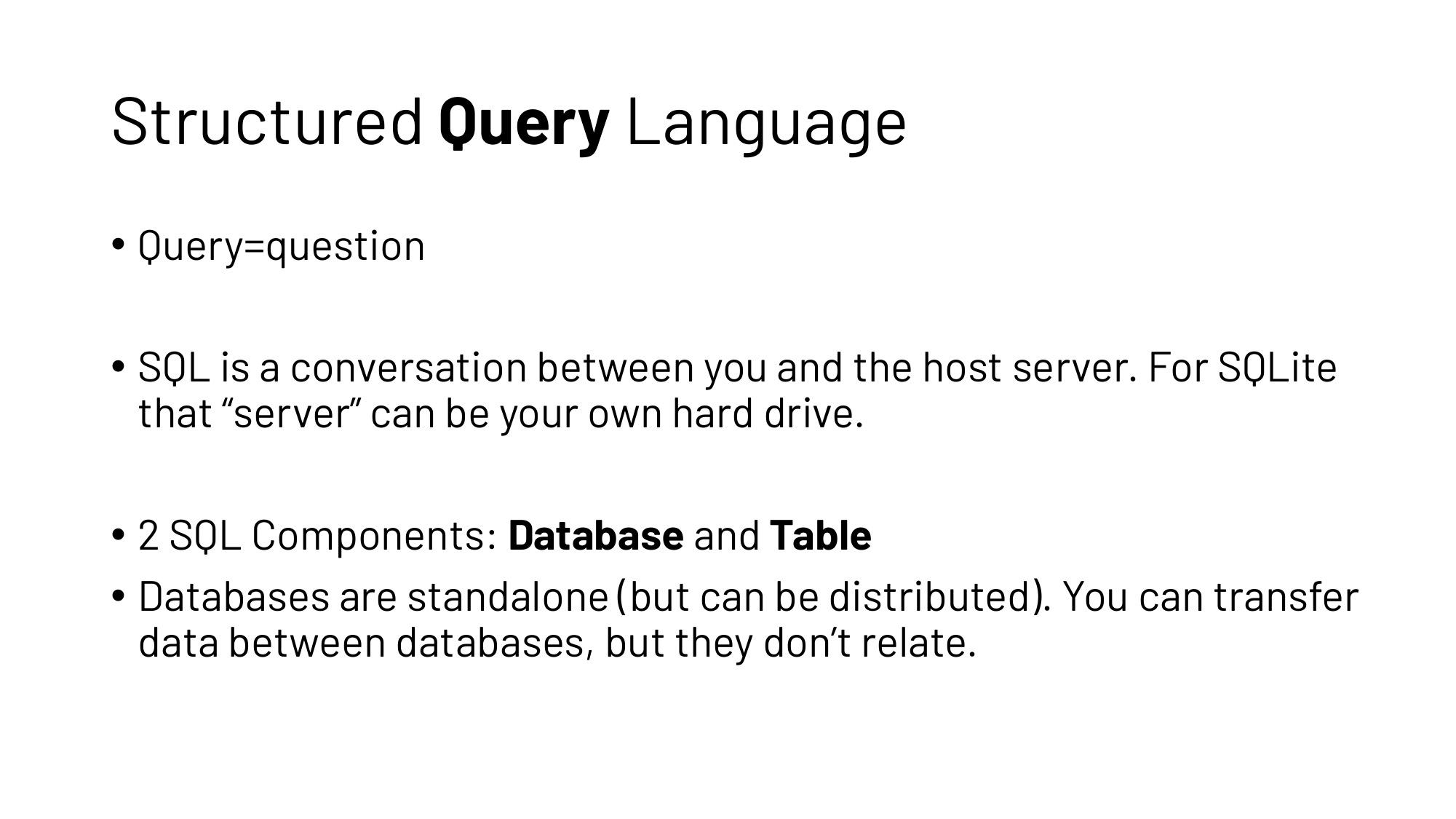

# Structured Query Language
Query=question

SQL is a conversation between you and the host server. For SQLite that “server” can be your own hard drive.

2 SQL Components: Database and Table
Databases are standalone (but can be distributed). You can transfer data between databases, but they don’t relate.